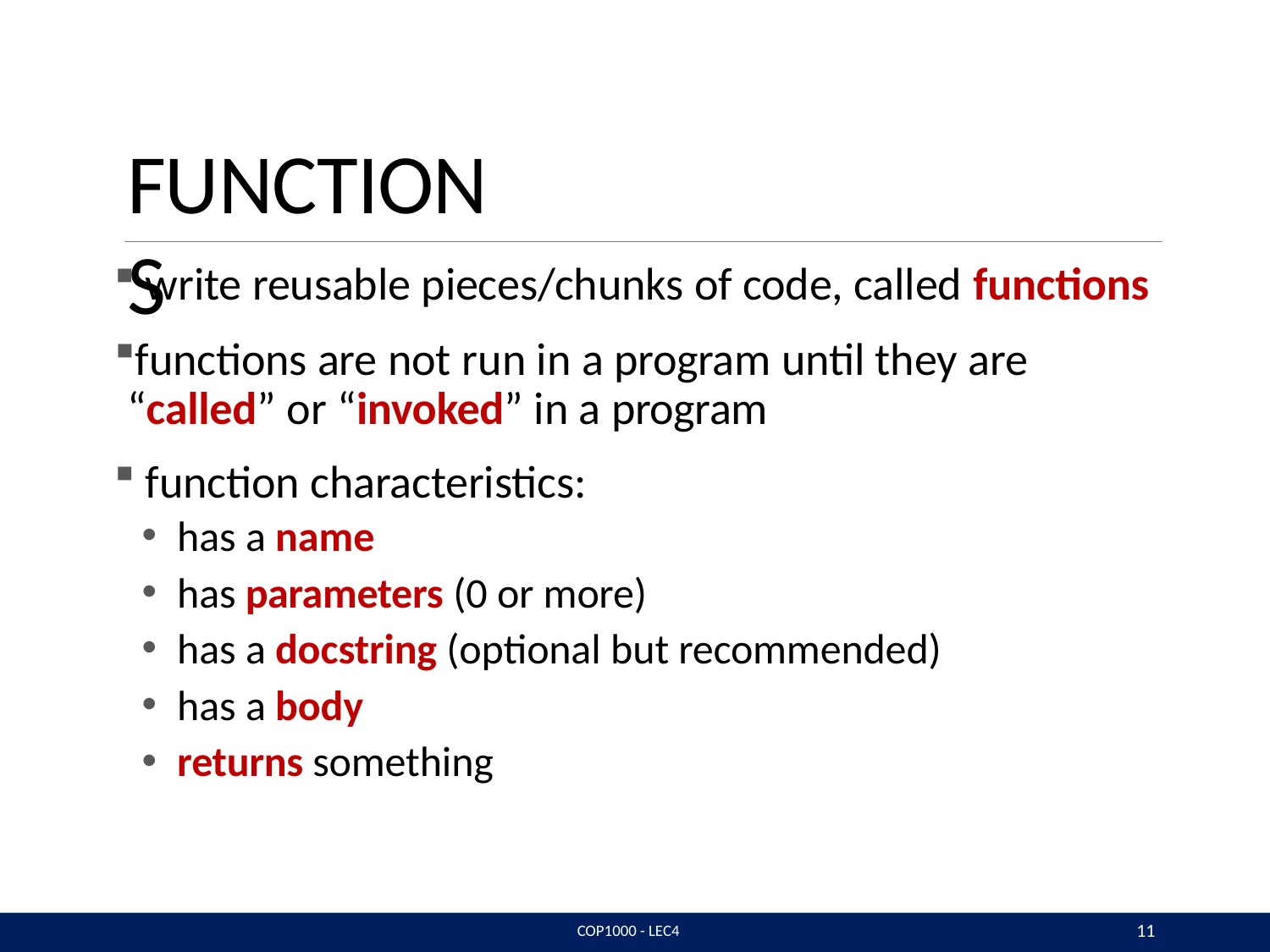

# FUNCTIONS
write reusable pieces/chunks of code, called functions
functions are not run in a program until they are  “called” or “invoked” in a program
function characteristics:
has a name
has parameters (0 or more)
has a docstring (optional but recommended)
has a body
returns something
11
COP1000 - LEC4